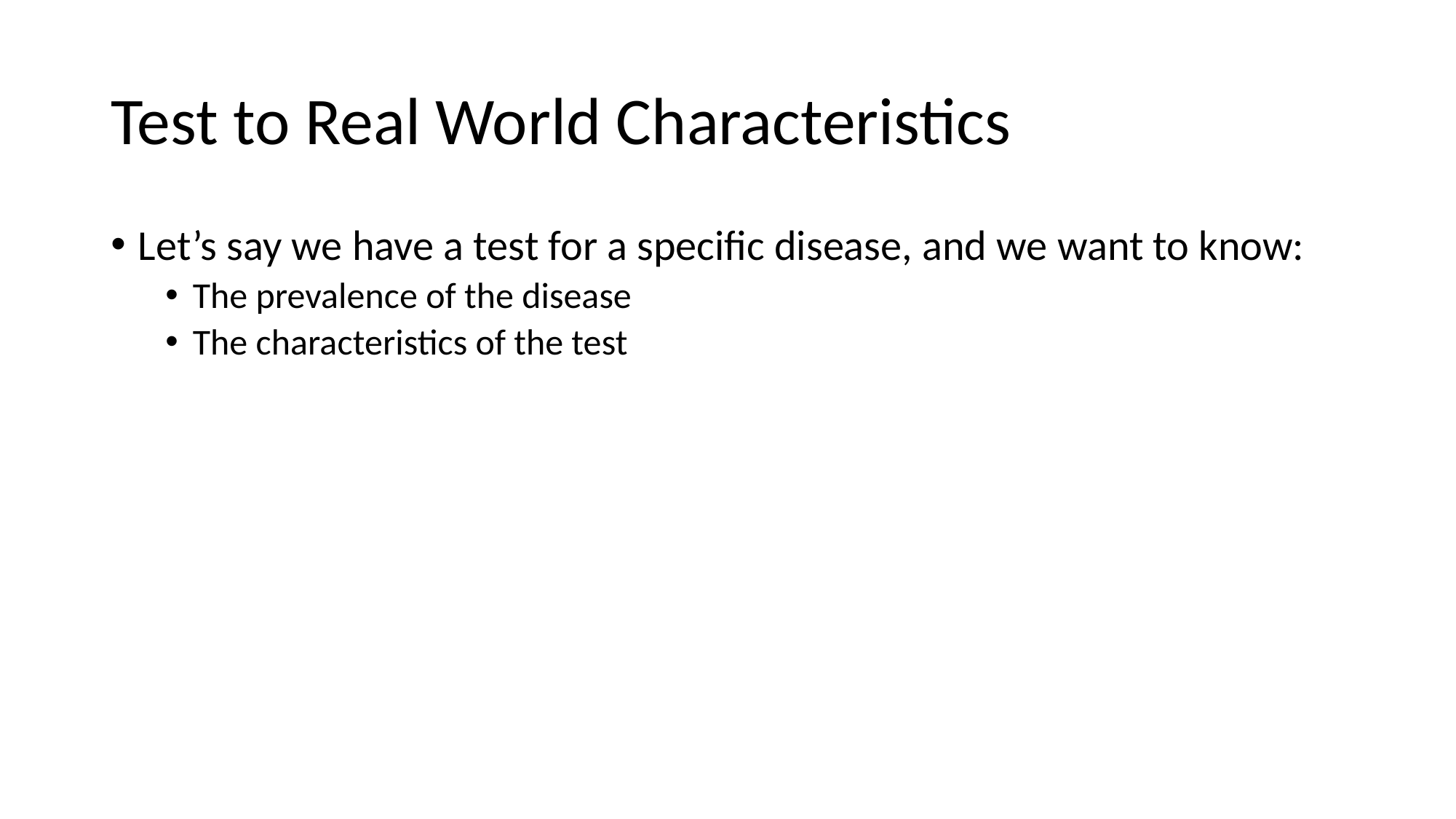

# Test to Real World Characteristics
Let’s say we have a test for a specific disease, and we want to know:
The prevalence of the disease
The characteristics of the test